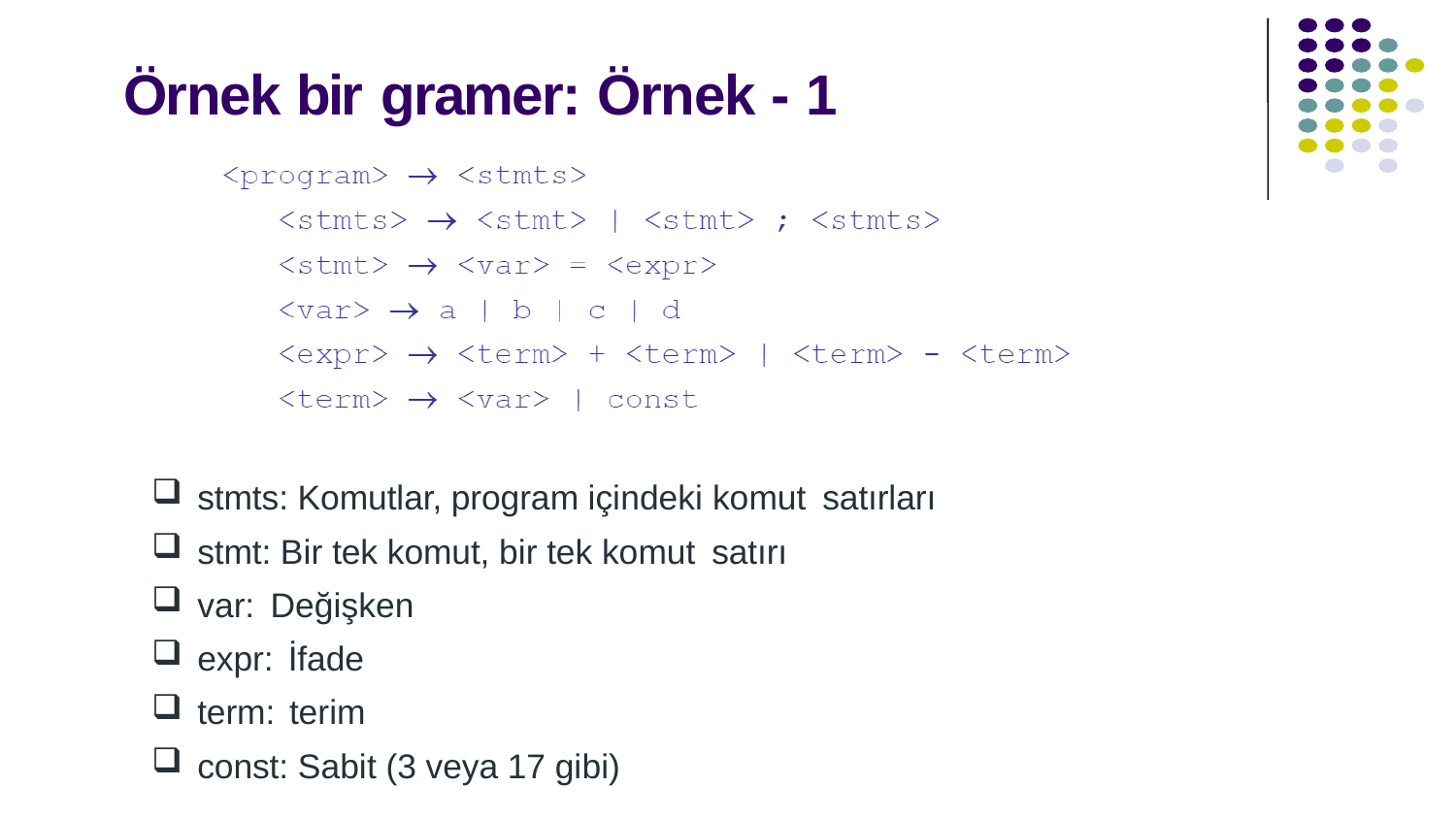

# Örnek bir gramer: Örnek - 1

stmts: Komutlar, program içindeki komut satırları
stmt: Bir tek komut, bir tek komut satırı
var: Değişken
expr: İfade
term: terim
const: Sabit (3 veya 17 gibi)